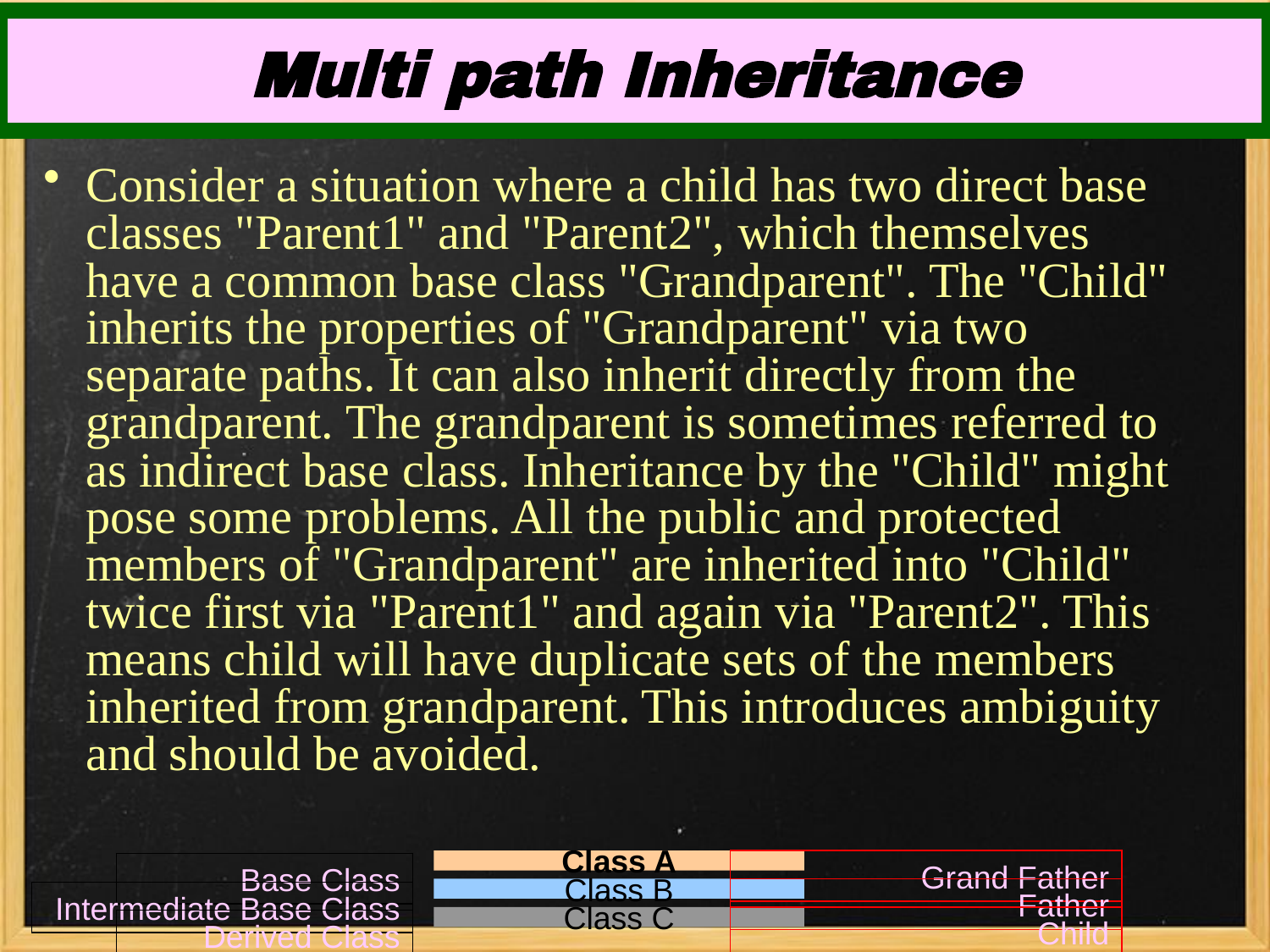

Multi path Inheritance
Consider a situation where a child has two direct base classes "Parent1" and "Parent2", which themselves have a common base class "Grandparent". The "Child" inherits the properties of "Grandparent" via two separate paths. It can also inherit directly from the grandparent. The grandparent is sometimes referred to as indirect base class. Inheritance by the "Child" might pose some problems. All the public and protected members of "Grandparent" are inherited into "Child" twice first via "Parent1" and again via "Parent2". This means child will have duplicate sets of the members inherited from grandparent. This introduces ambiguity and should be avoided.
Class A
Grand Father
Base Class
Class B
Father
Intermediate Base Class
Class C
Child
Derived Class